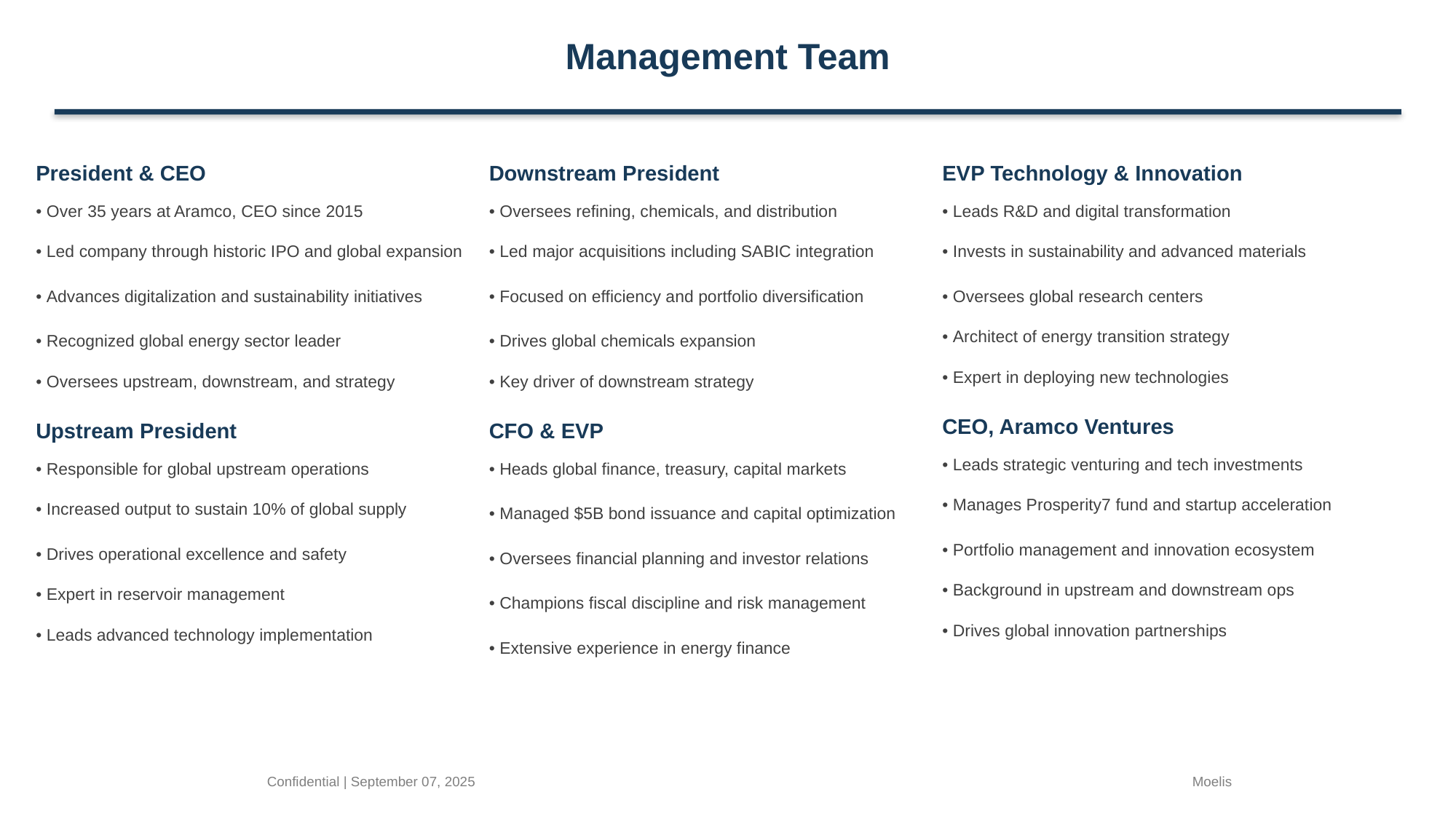

Management Team

President & CEO
Downstream President
EVP Technology & Innovation
• Over 35 years at Aramco, CEO since 2015
• Oversees refining, chemicals, and distribution
• Leads R&D and digital transformation
• Led company through historic IPO and global expansion
• Led major acquisitions including SABIC integration
• Invests in sustainability and advanced materials
• Advances digitalization and sustainability initiatives
• Focused on efficiency and portfolio diversification
• Oversees global research centers
• Architect of energy transition strategy
• Recognized global energy sector leader
• Drives global chemicals expansion
• Expert in deploying new technologies
• Oversees upstream, downstream, and strategy
• Key driver of downstream strategy
CEO, Aramco Ventures
Upstream President
CFO & EVP
• Leads strategic venturing and tech investments
• Responsible for global upstream operations
• Heads global finance, treasury, capital markets
• Manages Prosperity7 fund and startup acceleration
• Increased output to sustain 10% of global supply
• Managed $5B bond issuance and capital optimization
• Portfolio management and innovation ecosystem
• Drives operational excellence and safety
• Oversees financial planning and investor relations
• Background in upstream and downstream ops
• Expert in reservoir management
• Champions fiscal discipline and risk management
• Drives global innovation partnerships
• Leads advanced technology implementation
• Extensive experience in energy finance
Confidential | September 07, 2025
Moelis